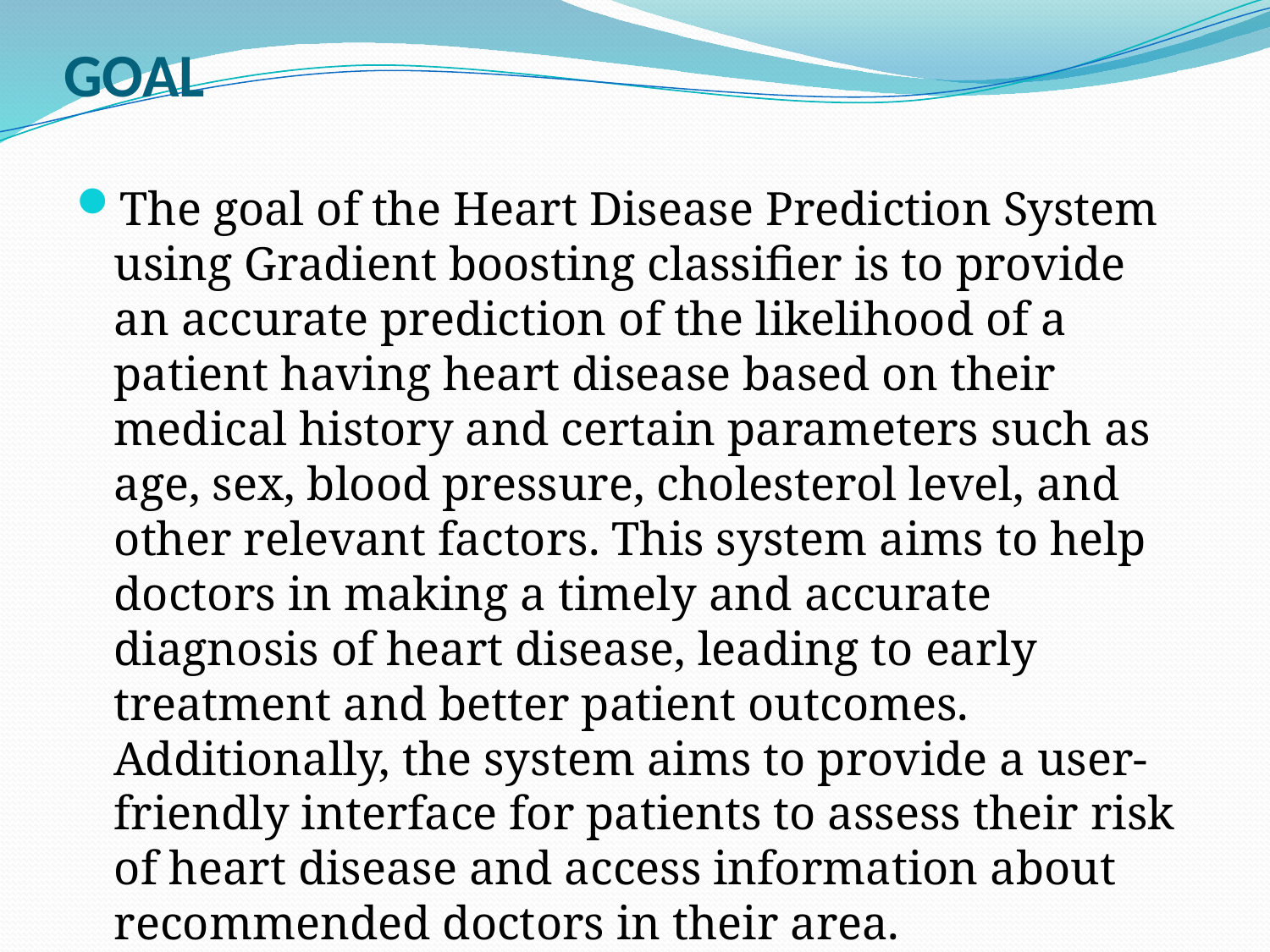

# GOAL

The goal of the Heart Disease Prediction System using Gradient boosting classifier is to provide an accurate prediction of the likelihood of a patient having heart disease based on their medical history and certain parameters such as age, sex, blood pressure, cholesterol level, and other relevant factors. This system aims to help doctors in making a timely and accurate diagnosis of heart disease, leading to early treatment and better patient outcomes. Additionally, the system aims to provide a user-friendly interface for patients to assess their risk of heart disease and access information about recommended doctors in their area.